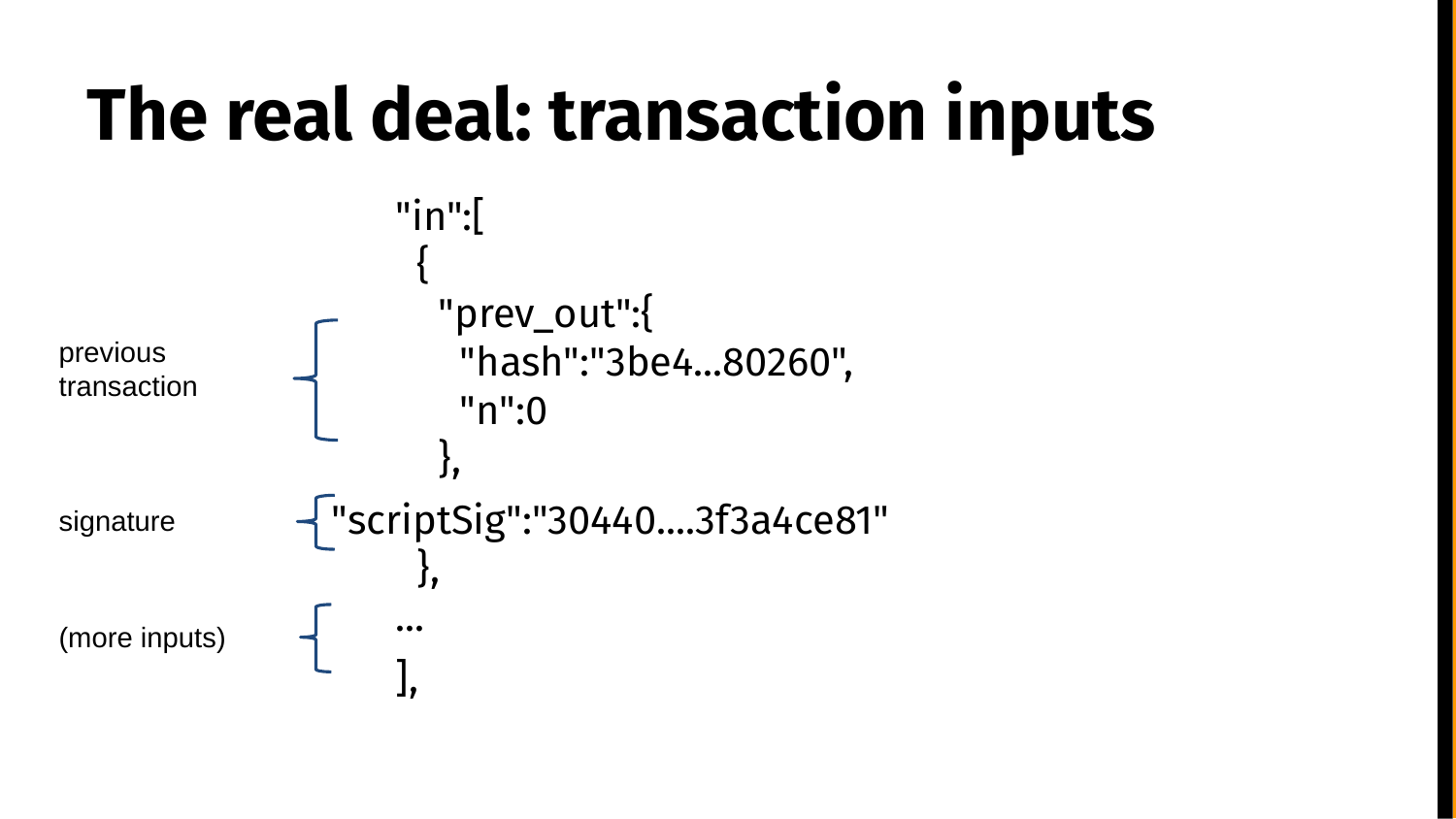

The real deal: transaction inputs
      "in":[
        {
          "prev_out":{
            "hash":"3be4...80260",
            "n":0
          },
"scriptSig":"30440....3f3a4ce81"
        },
      ...
      ],
previous
transaction

signature

(more inputs)